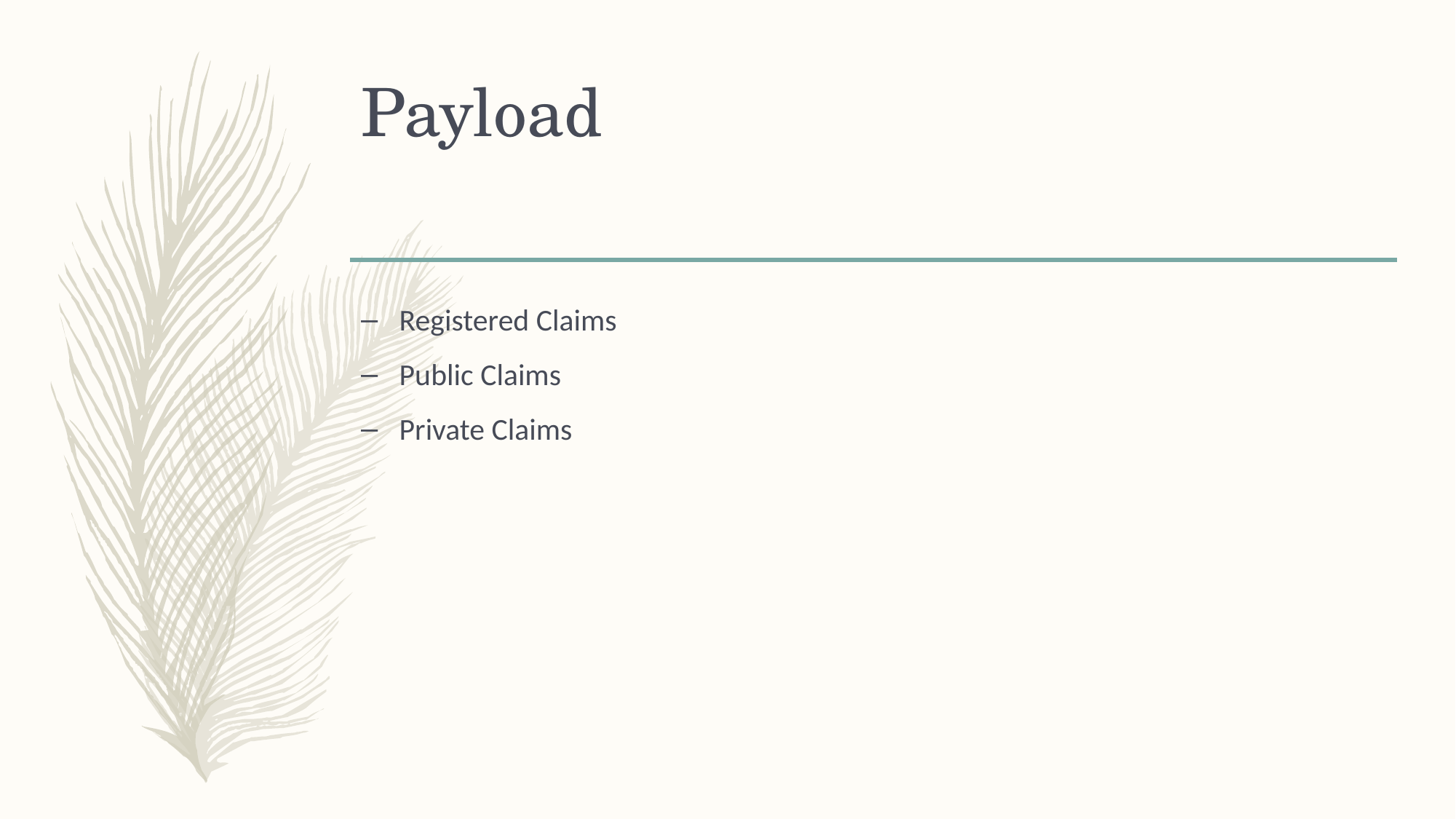

# Payload
Registered Claims
Public Claims
Private Claims